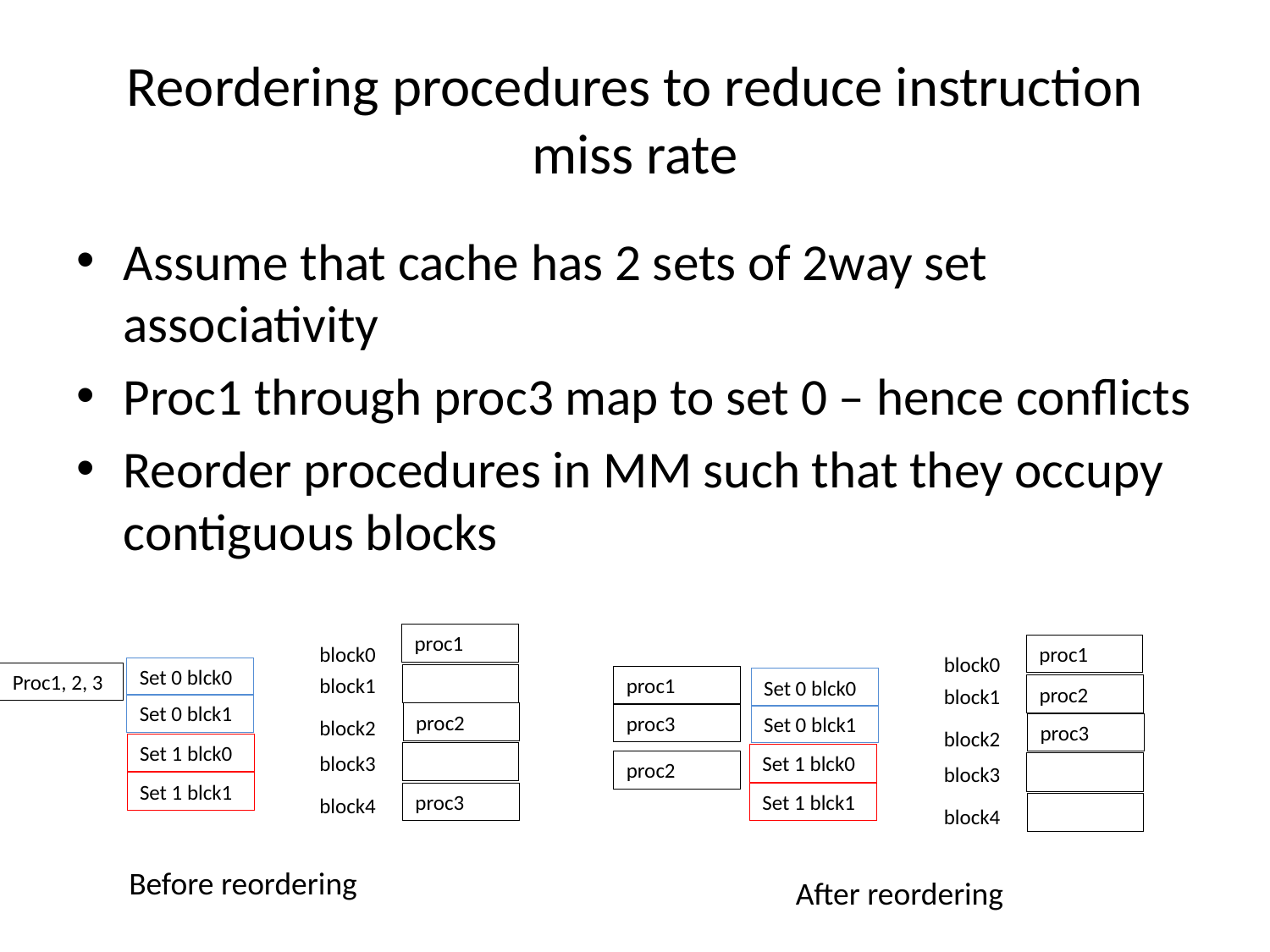

# Reordering procedures to reduce instruction miss rate
Assume that cache has 2 sets of 2way set associativity
Proc1 through proc3 map to set 0 – hence conflicts
Reorder procedures in MM such that they occupy contiguous blocks
proc1
block0
Set 0 blck0

block1
Set 0 blck1
proc2
block2
Set 1 blck0

block3
Set 1 blck1
proc3
block4
proc1
block0
Set 0 blck0
proc2
block1
Set 0 blck1
proc3
block2
Set 1 blck0

block3
Set 1 blck1

block4
Proc1, 2, 3
proc1
proc3
proc2
Before reordering
After reordering